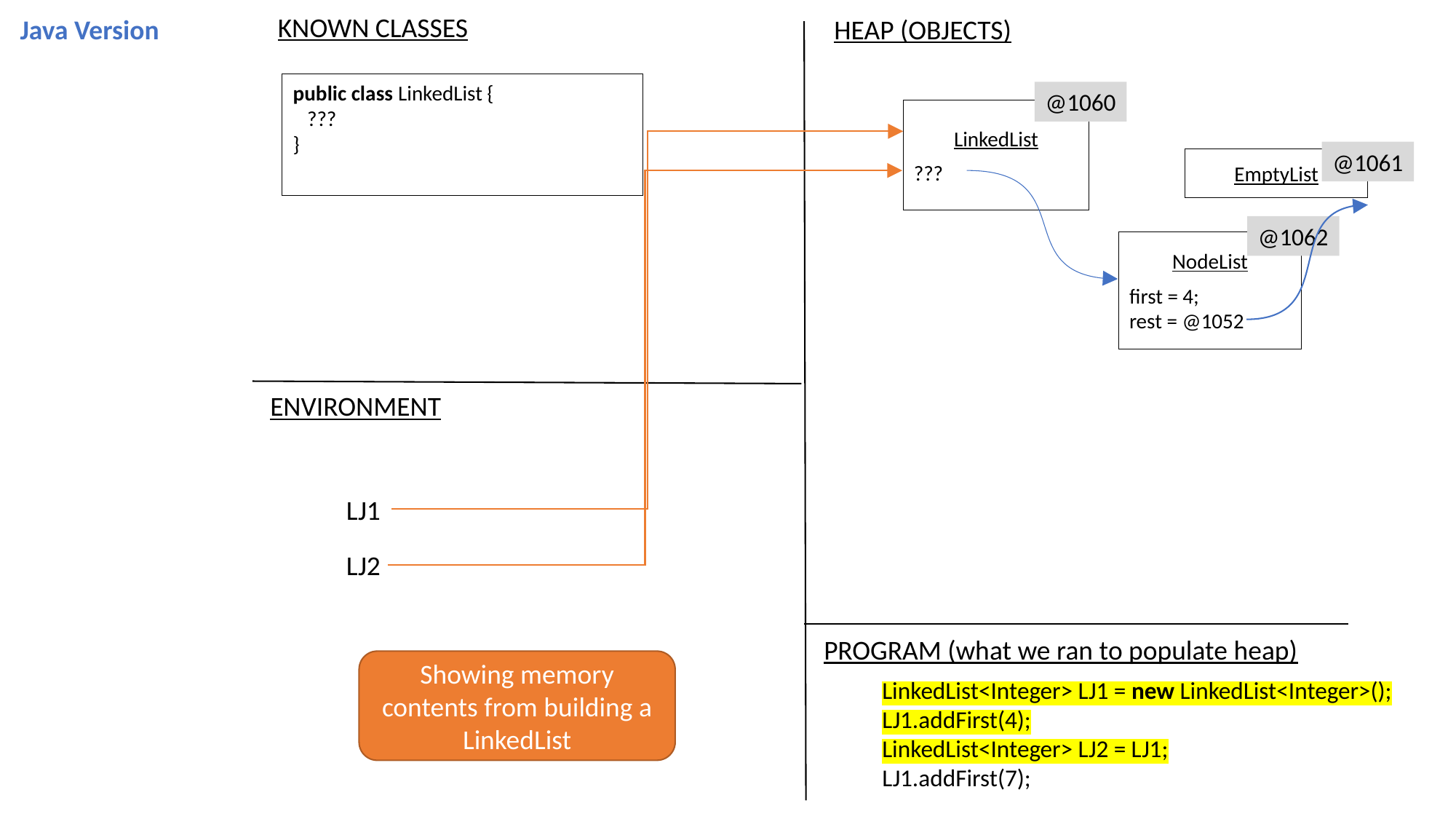

KNOWN CLASSES
Java Version
HEAP (OBJECTS)
public class LinkedList {
   ???
}
@1060
LinkedList
???
@1061
EmptyList
@1062
NodeList
first = 4;
rest = @1052
ENVIRONMENT
LJ1
LJ2
PROGRAM (what we ran to populate heap)
Showing memory contents from building a LinkedList
LinkedList<Integer> LJ1 = new LinkedList<Integer>();
LJ1.addFirst(4);
LinkedList<Integer> LJ2 = LJ1;
LJ1.addFirst(7);